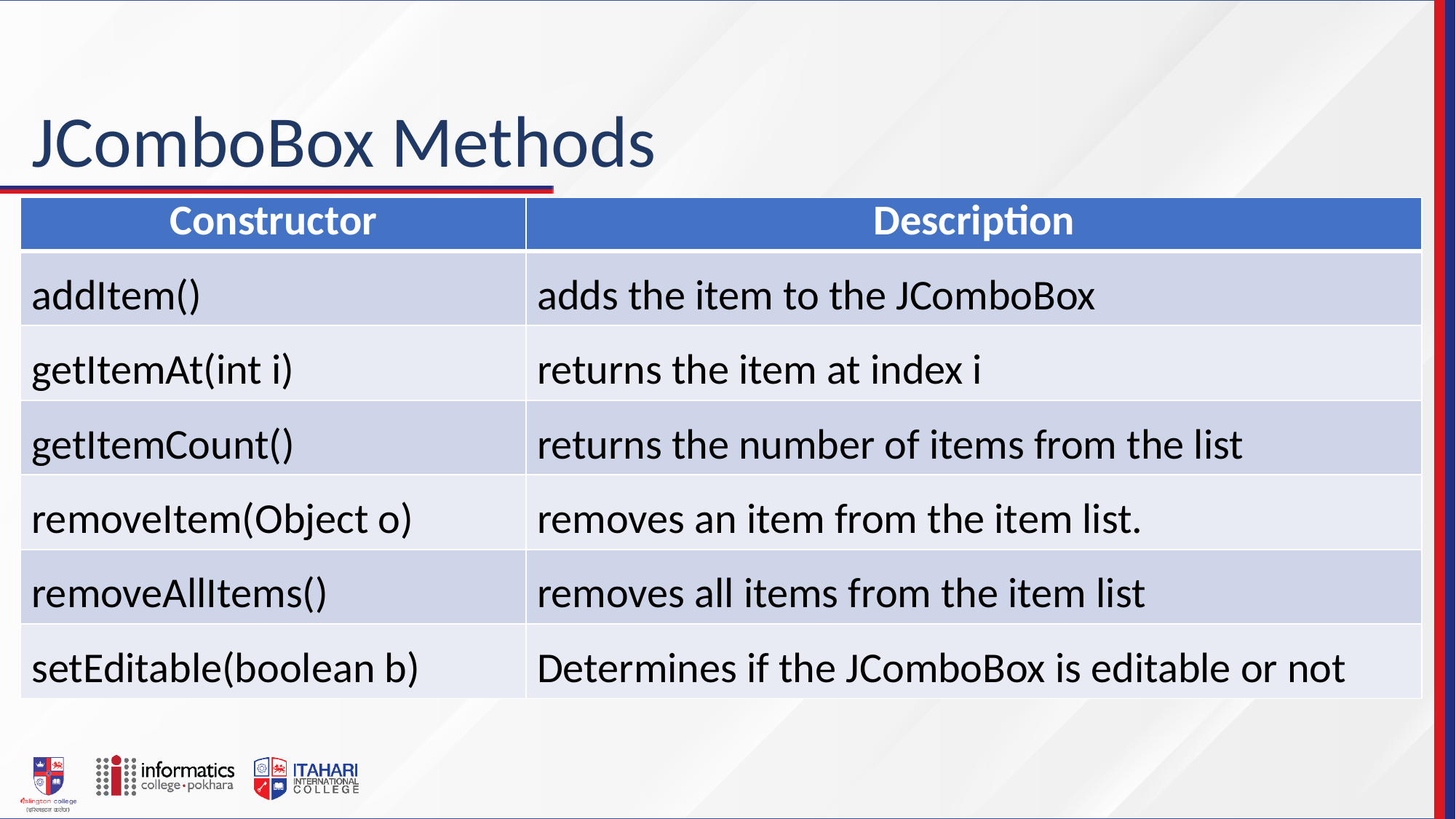

# JComboBox Methods
| Constructor | Description |
| --- | --- |
| addItem() | adds the item to the JComboBox |
| getItemAt(int i) | returns the item at index i |
| getItemCount() | returns the number of items from the list |
| removeItem(Object o) | removes an item from the item list. |
| removeAllItems() | removes all items from the item list |
| setEditable(boolean b) | Determines if the JComboBox is editable or not |